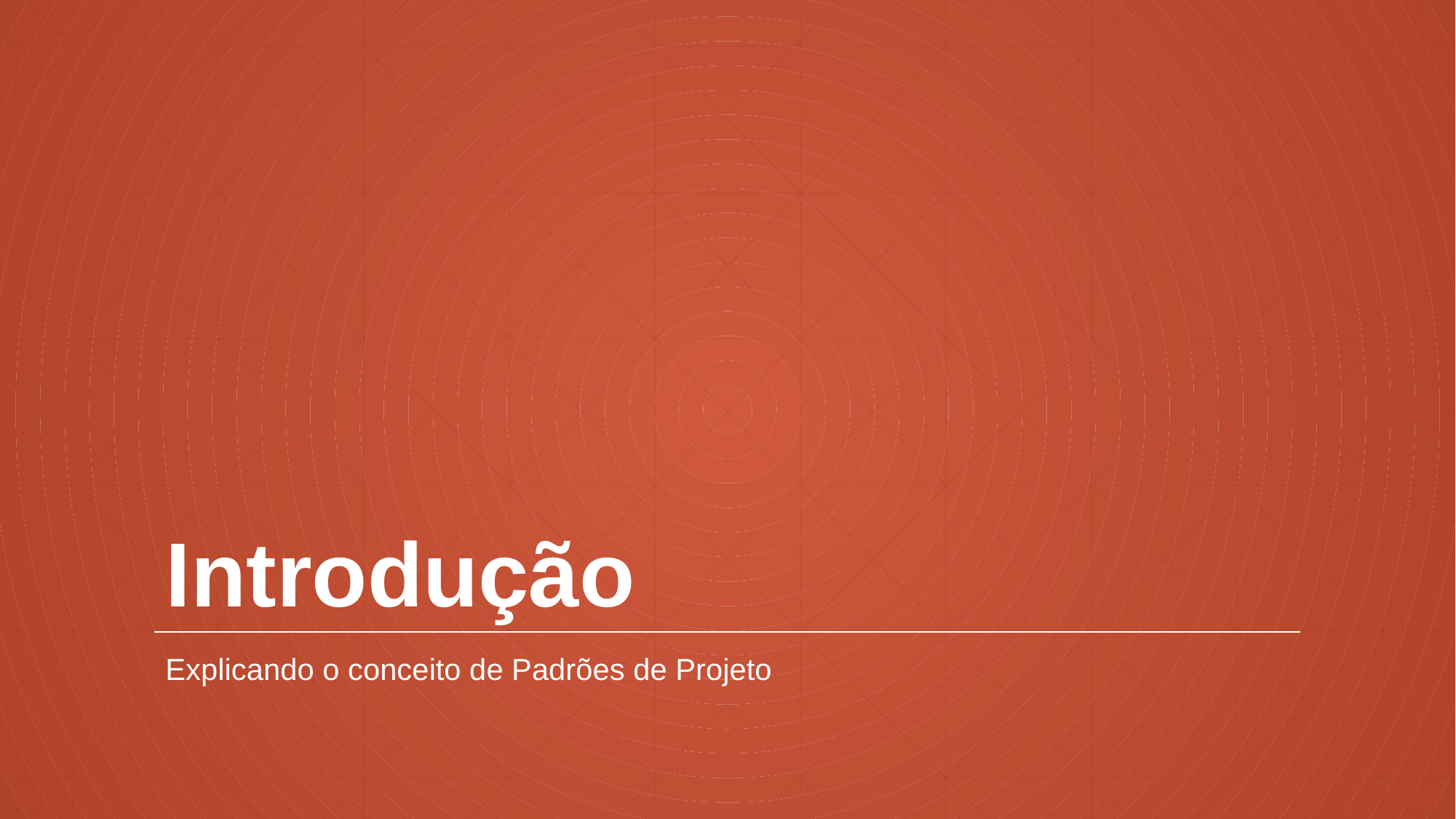

# Introdução
Explicando o conceito de Padrões de Projeto